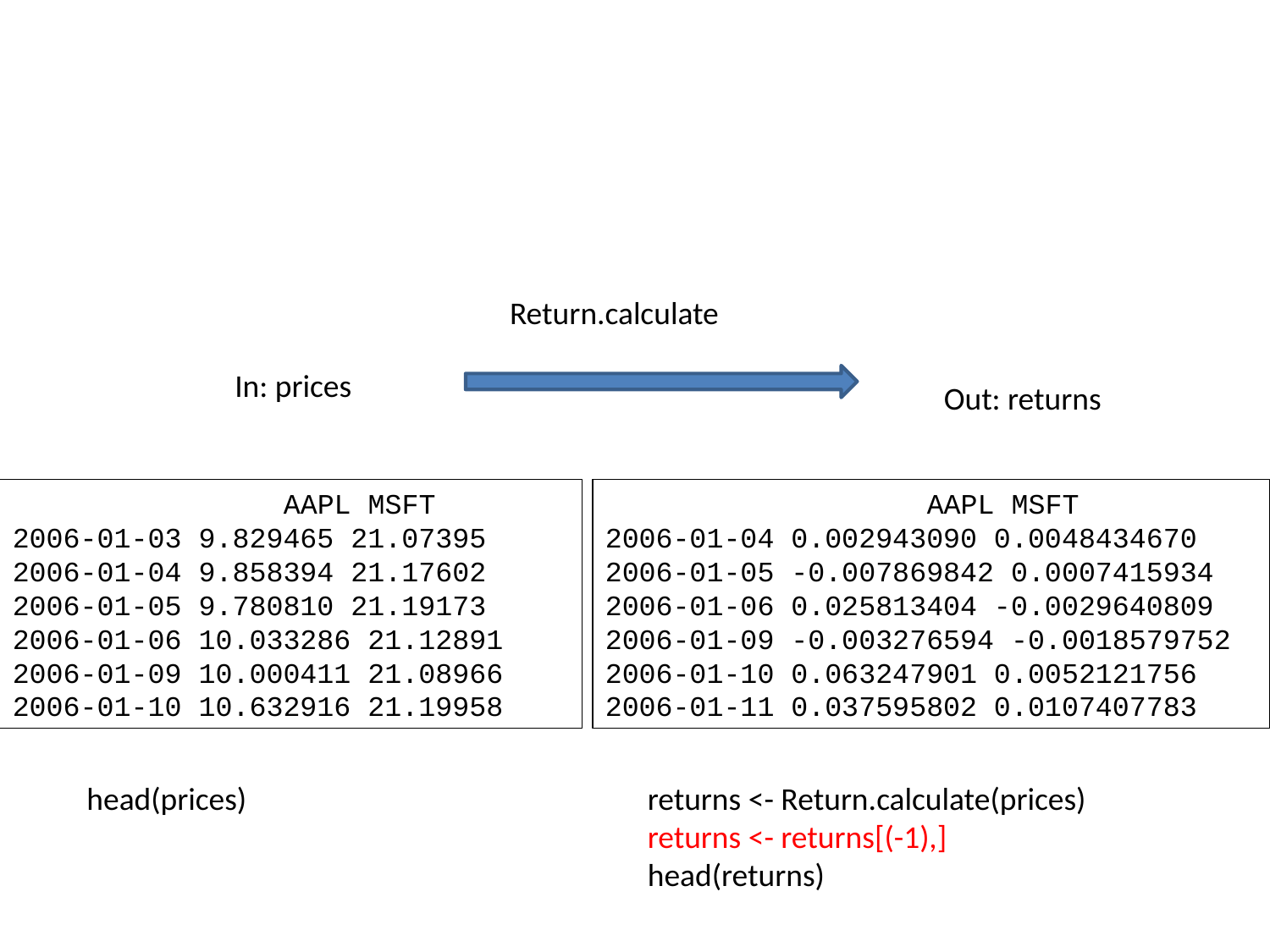

#
Return.calculate
In: prices

Out: returns
                AAPL MSFT
2006-01-03 9.829465 21.07395 2006-01-04 9.858394 21.17602 2006-01-05 9.780810 21.19173 2006-01-06 10.033286 21.12891 2006-01-09 10.000411 21.08966 2006-01-10 10.632916 21.19958
                   AAPL MSFT
2006-01-04 0.002943090 0.0048434670 2006-01-05 -0.007869842 0.0007415934 2006-01-06 0.025813404 -0.0029640809 2006-01-09 -0.003276594 -0.0018579752 2006-01-10 0.063247901 0.0052121756 2006-01-11 0.037595802 0.0107407783
head(prices)
returns <- Return.calculate(prices)
returns <- returns[(-1),]
head(returns)